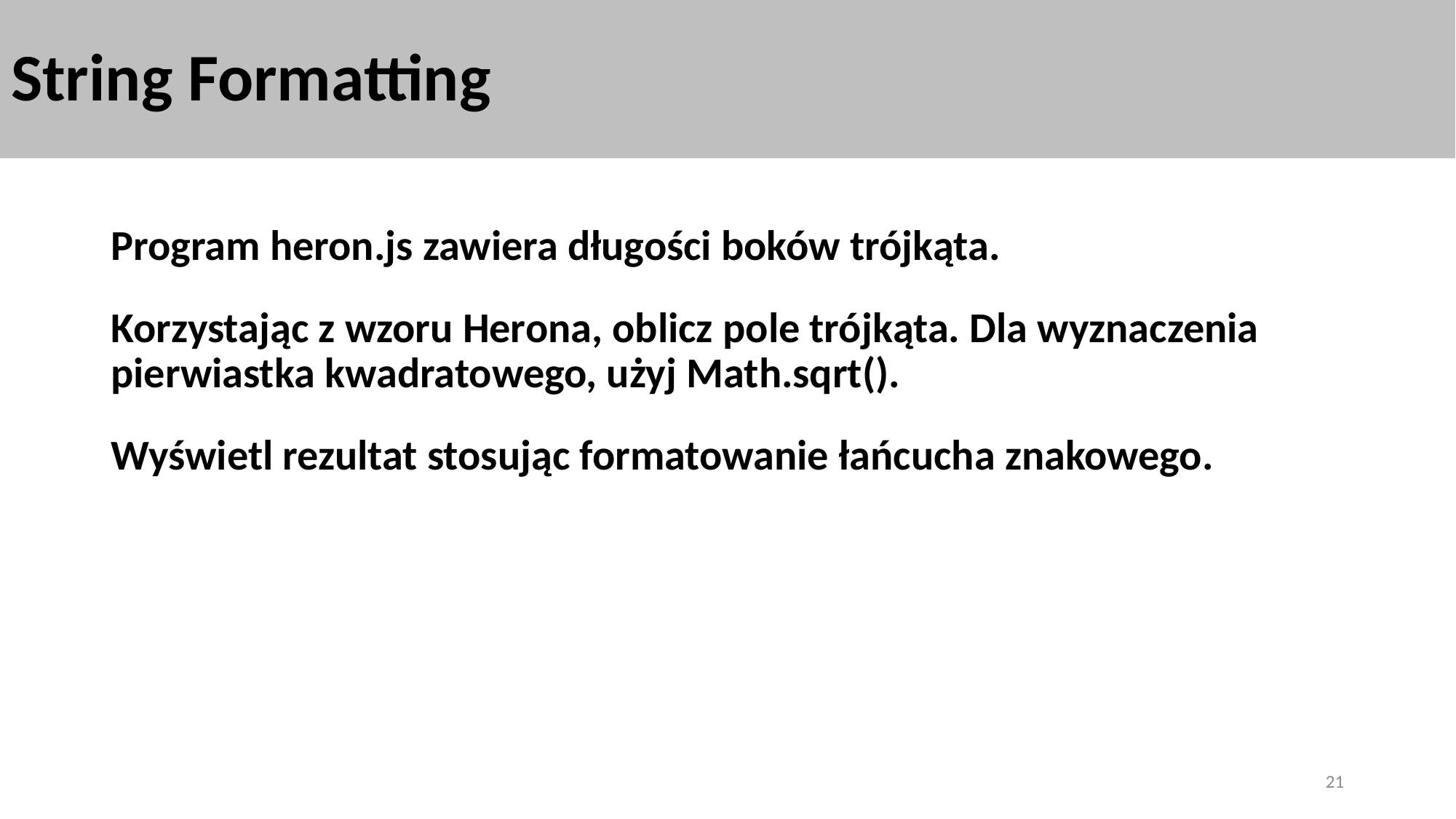

# String Formatting
Program heron.js zawiera długości boków trójkąta.
Korzystając z wzoru Herona, oblicz pole trójkąta. Dla wyznaczenia pierwiastka kwadratowego, użyj Math.sqrt().
Wyświetl rezultat stosując formatowanie łańcucha znakowego.
21